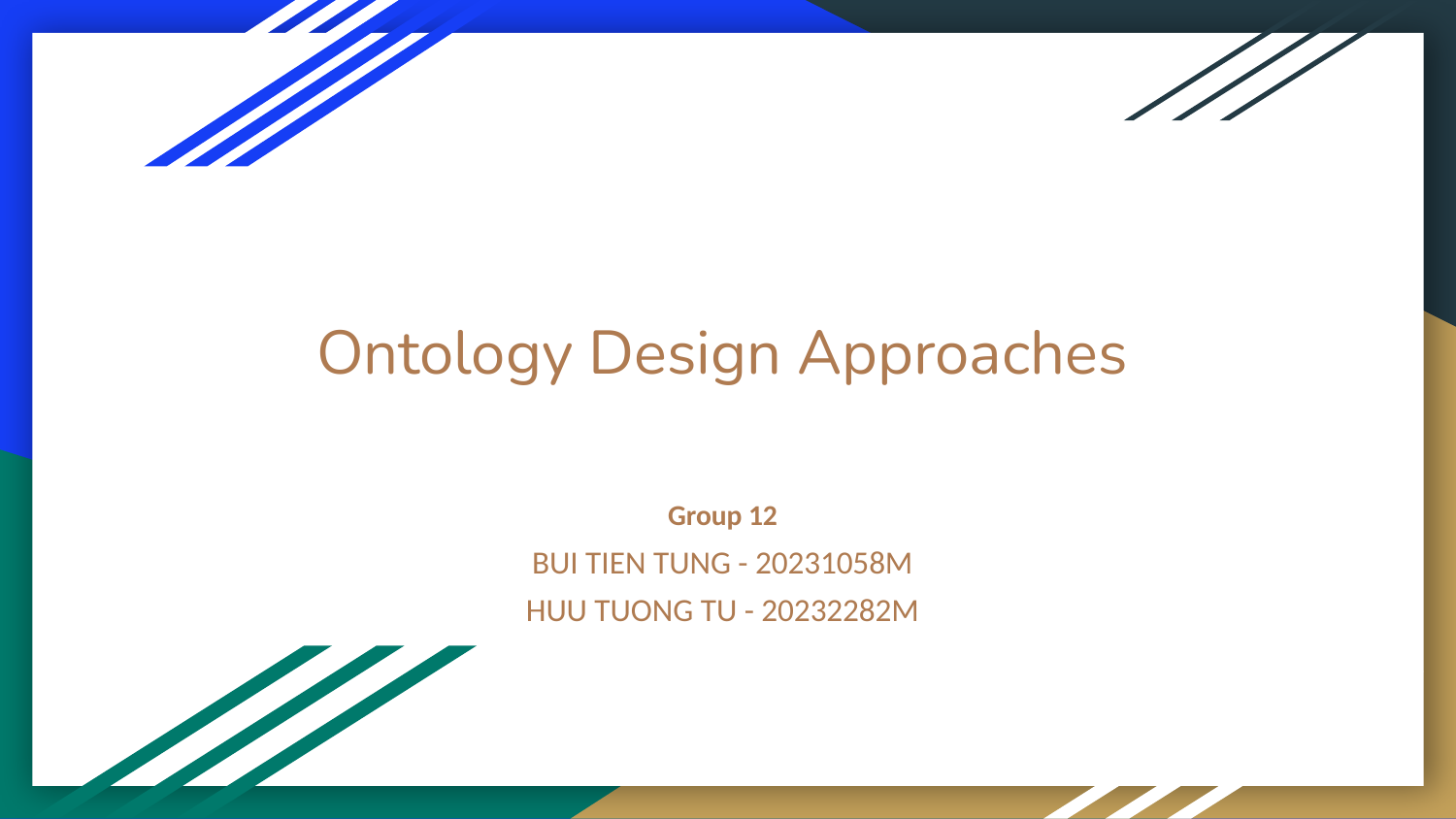

# Ontology Design Approaches
Group 12
BUI TIEN TUNG - 20231058M
HUU TUONG TU - 20232282M